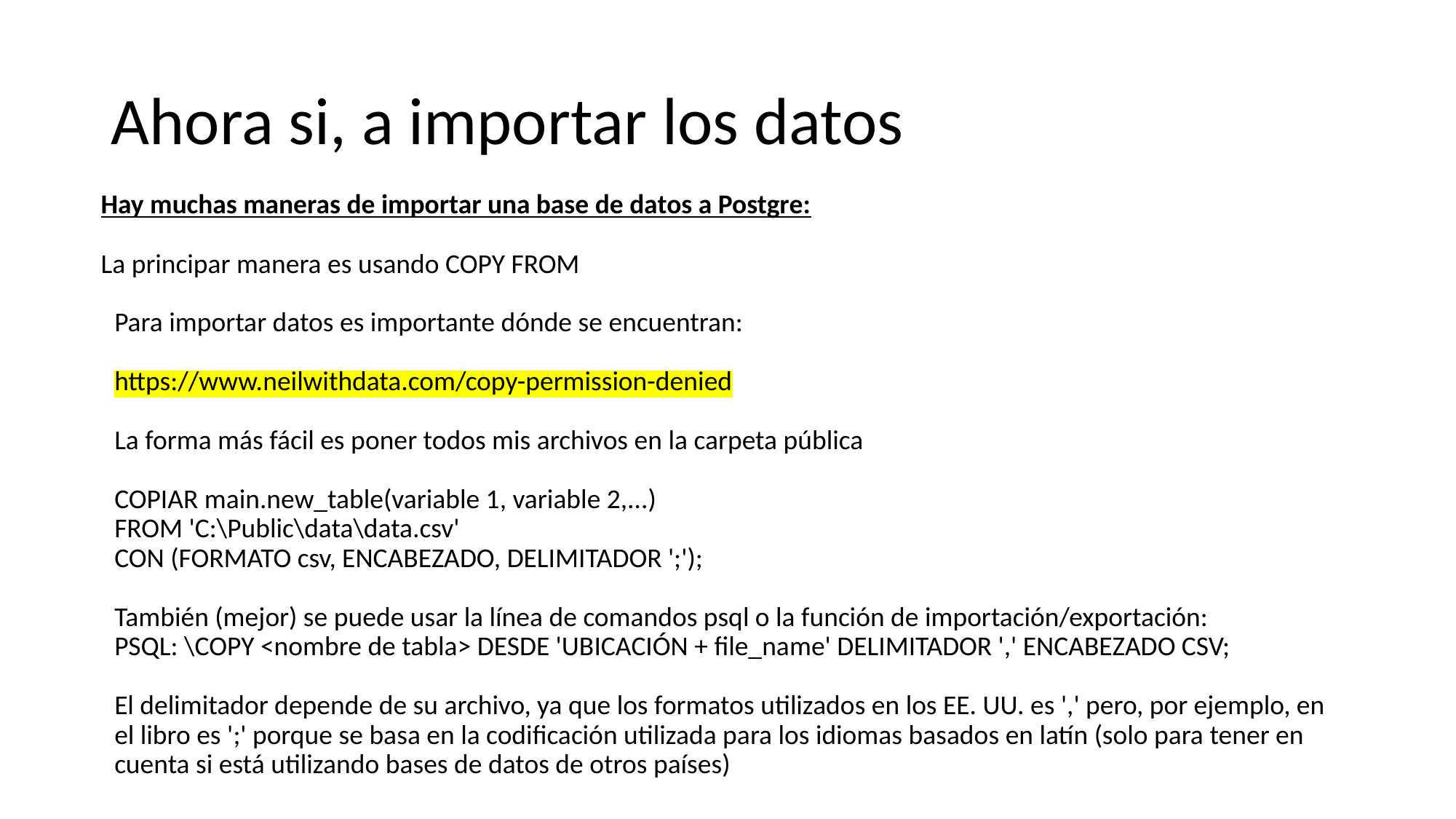

# Ahora si, a importar los datos
Hay muchas maneras de importar una base de datos a Postgre:

La principar manera es usando COPY FROM

Para importar datos es importante dónde se encuentran:

https://www.neilwithdata.com/copy-permission-denied

La forma más fácil es poner todos mis archivos en la carpeta pública

COPIAR main.new_table(variable 1, variable 2,...)
FROM 'C:\Public\data\data.csv'
CON (FORMATO csv, ENCABEZADO, DELIMITADOR ';');

También (mejor) se puede usar la línea de comandos psql o la función de importación/exportación:
PSQL: \COPY <nombre de tabla> DESDE 'UBICACIÓN + file_name' DELIMITADOR ',' ENCABEZADO CSV;

El delimitador depende de su archivo, ya que los formatos utilizados en los EE. UU. es ',' pero, por ejemplo, en el libro es ';' porque se basa en la codificación utilizada para los idiomas basados en latín (solo para tener en cuenta si está utilizando bases de datos de otros países)